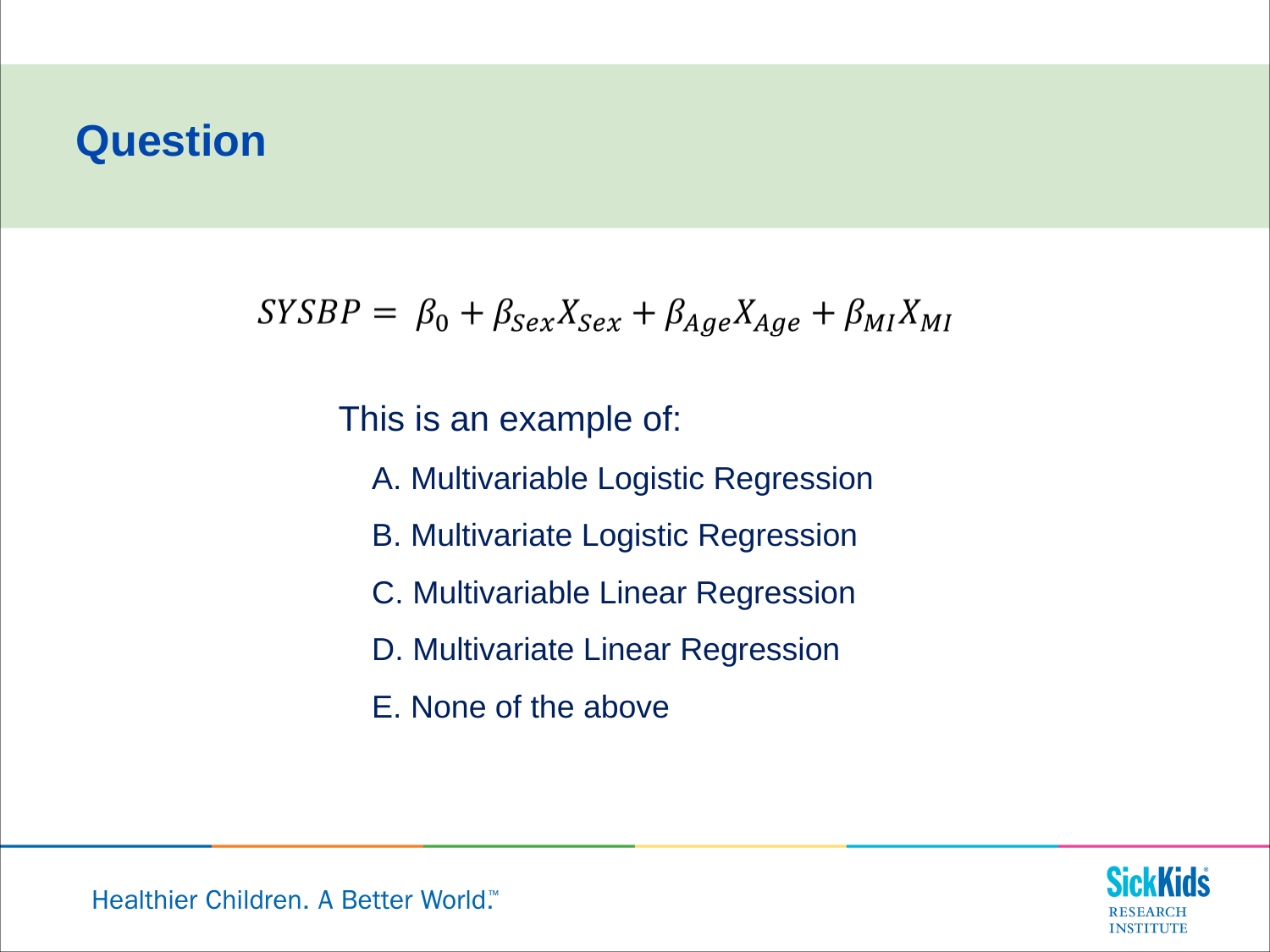

Question

This is an example of:
 Multivariable Logistic Regression
 Multivariate Logistic Regression
 Multivariable Linear Regression
 Multivariate Linear Regression
 None of the above